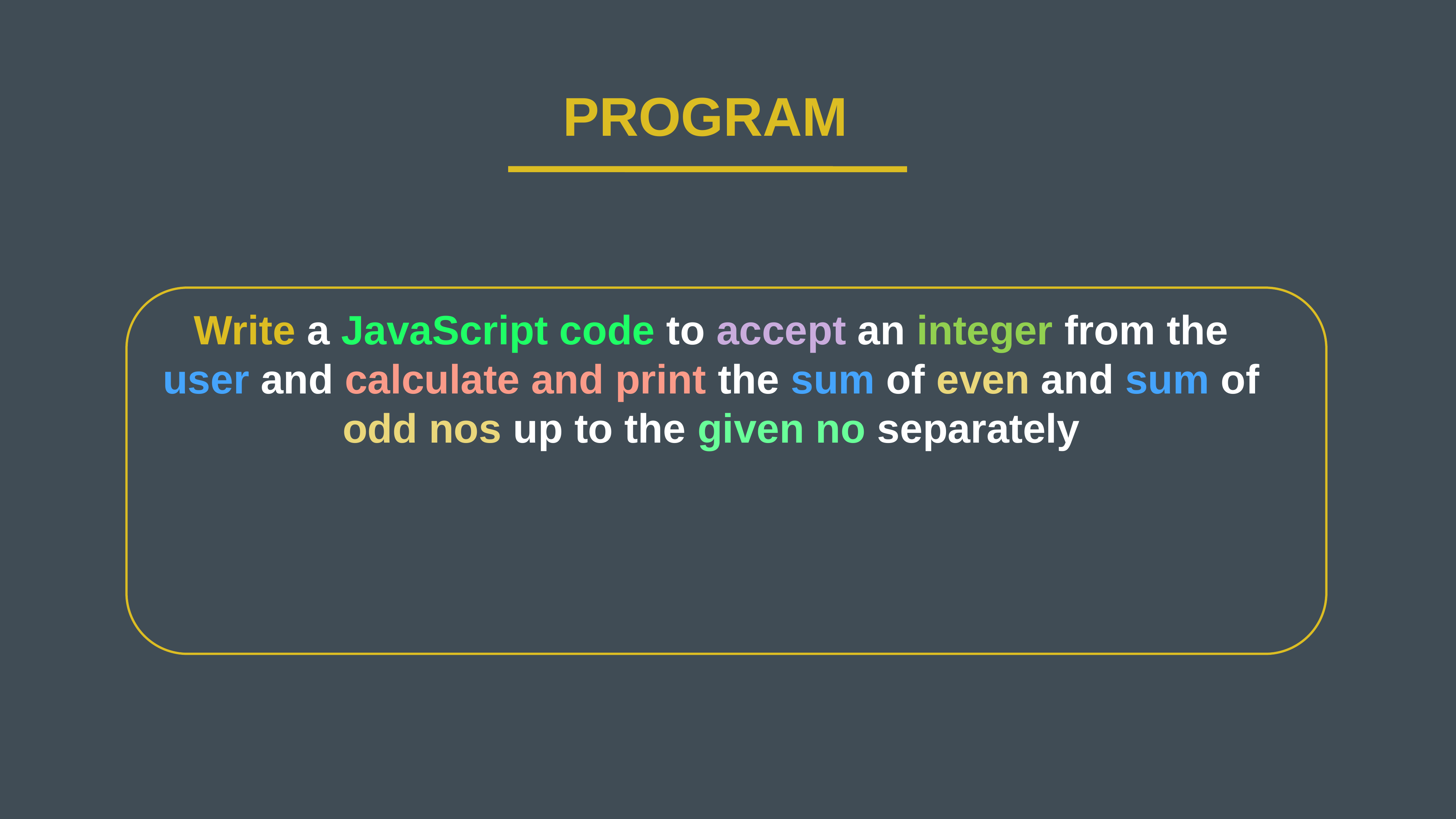

PROGRAM

Write a JavaScript code to accept an integer from the user and calculate and print the sum of even and sum of odd nos up to the given no separately